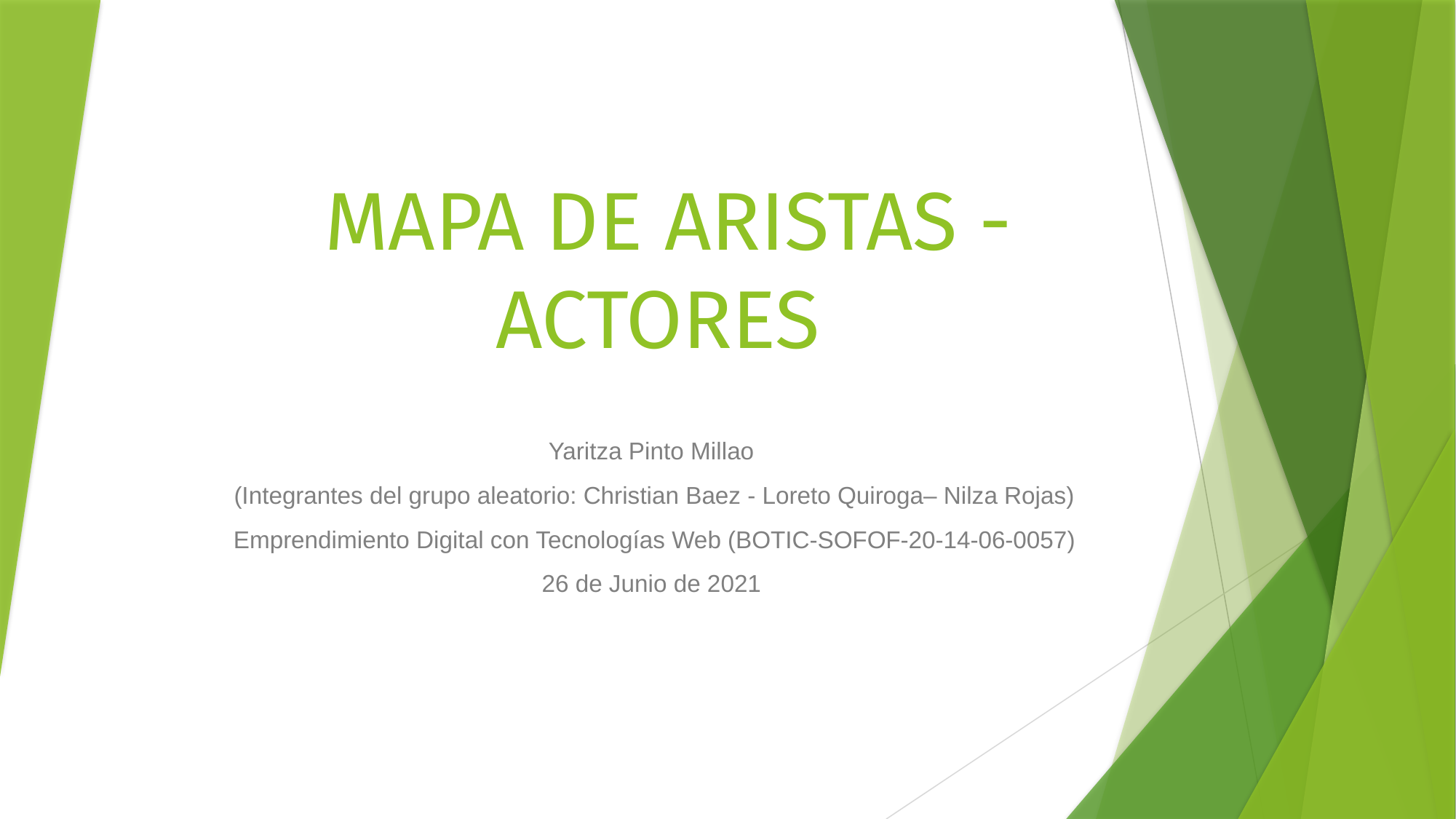

# MAPA DE ARISTAS - ACTORES
Yaritza Pinto Millao
(Integrantes del grupo aleatorio: Christian Baez - Loreto Quiroga– Nilza Rojas)
Emprendimiento Digital con Tecnologías Web (BOTIC-SOFOF-20-14-06-0057)
26 de Junio de 2021